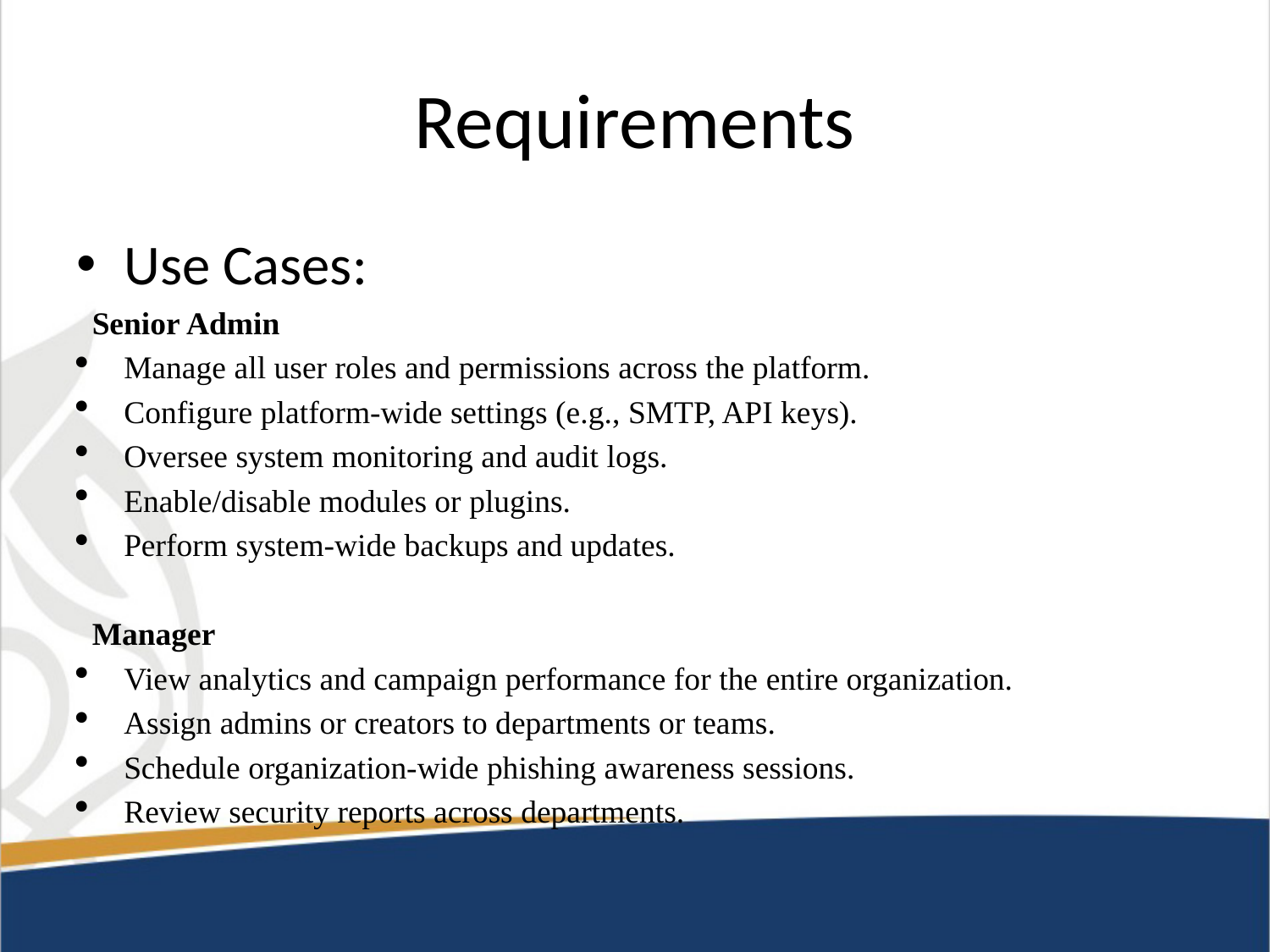

# Requirements
Use Cases:
Senior Admin
Manage all user roles and permissions across the platform.
Configure platform-wide settings (e.g., SMTP, API keys).
Oversee system monitoring and audit logs.
Enable/disable modules or plugins.
Perform system-wide backups and updates.

Manager
View analytics and campaign performance for the entire organization.
Assign admins or creators to departments or teams.
Schedule organization-wide phishing awareness sessions.
Review security reports across departments.